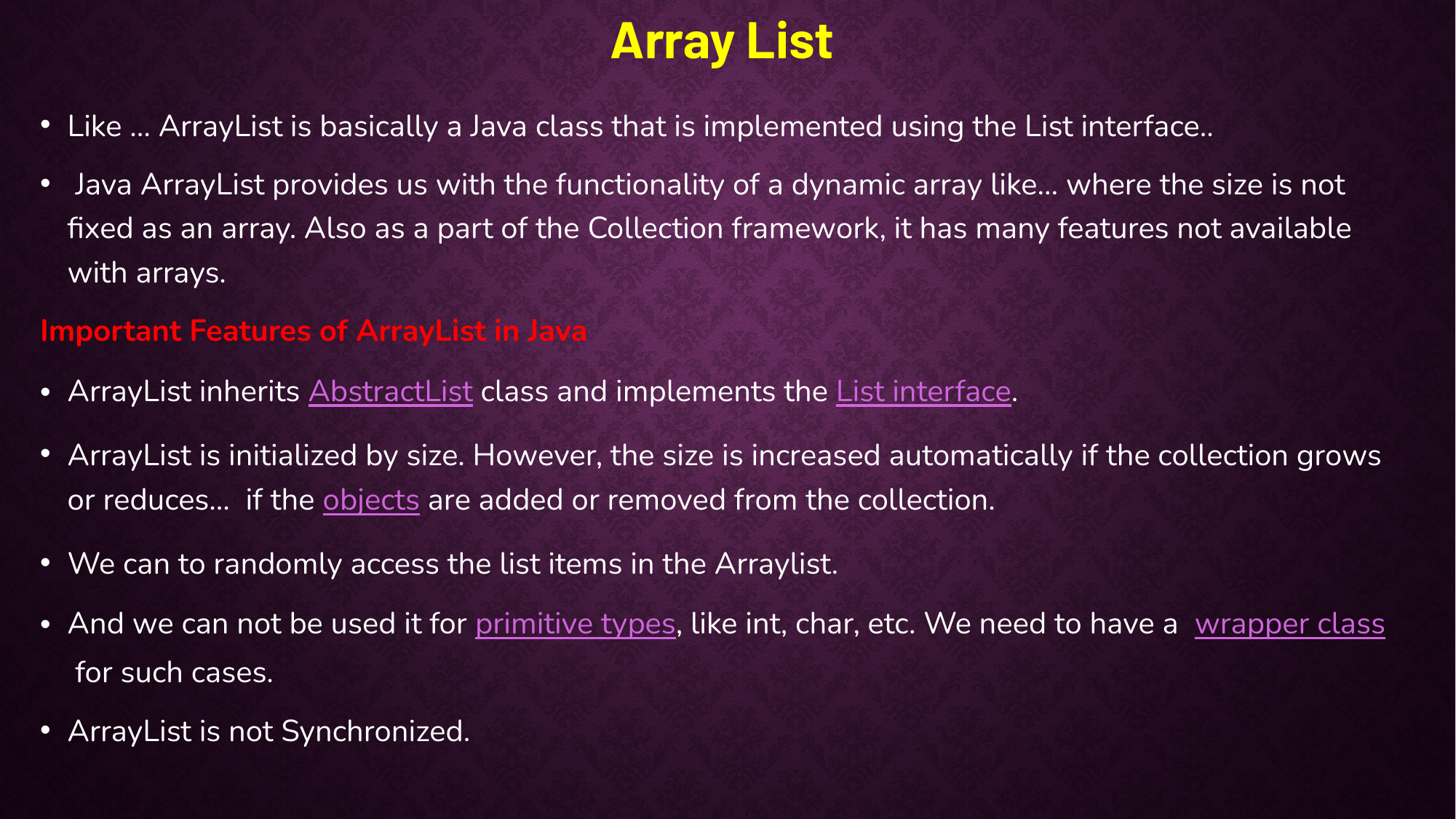

# Array List
Like … ArrayList is basically a Java class that is implemented using the List interface..
 Java ArrayList provides us with the functionality of a dynamic array like… where the size is not fixed as an array. Also as a part of the Collection framework, it has many features not available with arrays.
Important Features of ArrayList in Java
ArrayList inherits AbstractList class and implements the List interface.
ArrayList is initialized by size. However, the size is increased automatically if the collection grows or reduces…  if the objects are added or removed from the collection.
We can to randomly access the list items in the Arraylist.
And we can not be used it for primitive types, like int, char, etc. We need to have a  wrapper class for such cases.
ArrayList is not Synchronized.